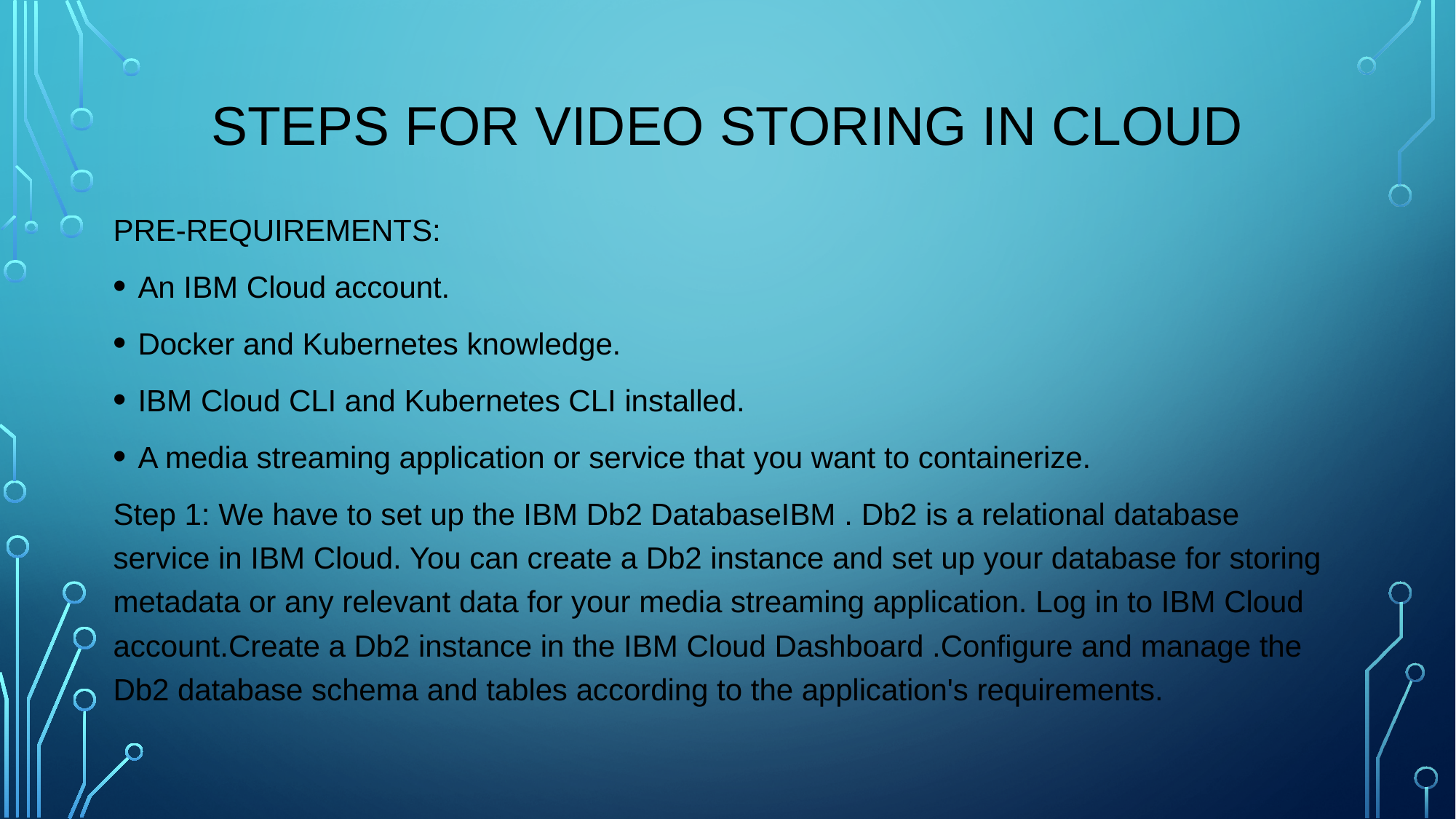

# steps for Video storing in cloud
PRE-REQUIREMENTS:
An IBM Cloud account.
Docker and Kubernetes knowledge.
IBM Cloud CLI and Kubernetes CLI installed.
A media streaming application or service that you want to containerize.
Step 1: We have to set up the IBM Db2 DatabaseIBM . Db2 is a relational database service in IBM Cloud. You can create a Db2 instance and set up your database for storing metadata or any relevant data for your media streaming application. Log in to IBM Cloud account.Create a Db2 instance in the IBM Cloud Dashboard .Configure and manage the Db2 database schema and tables according to the application's requirements.